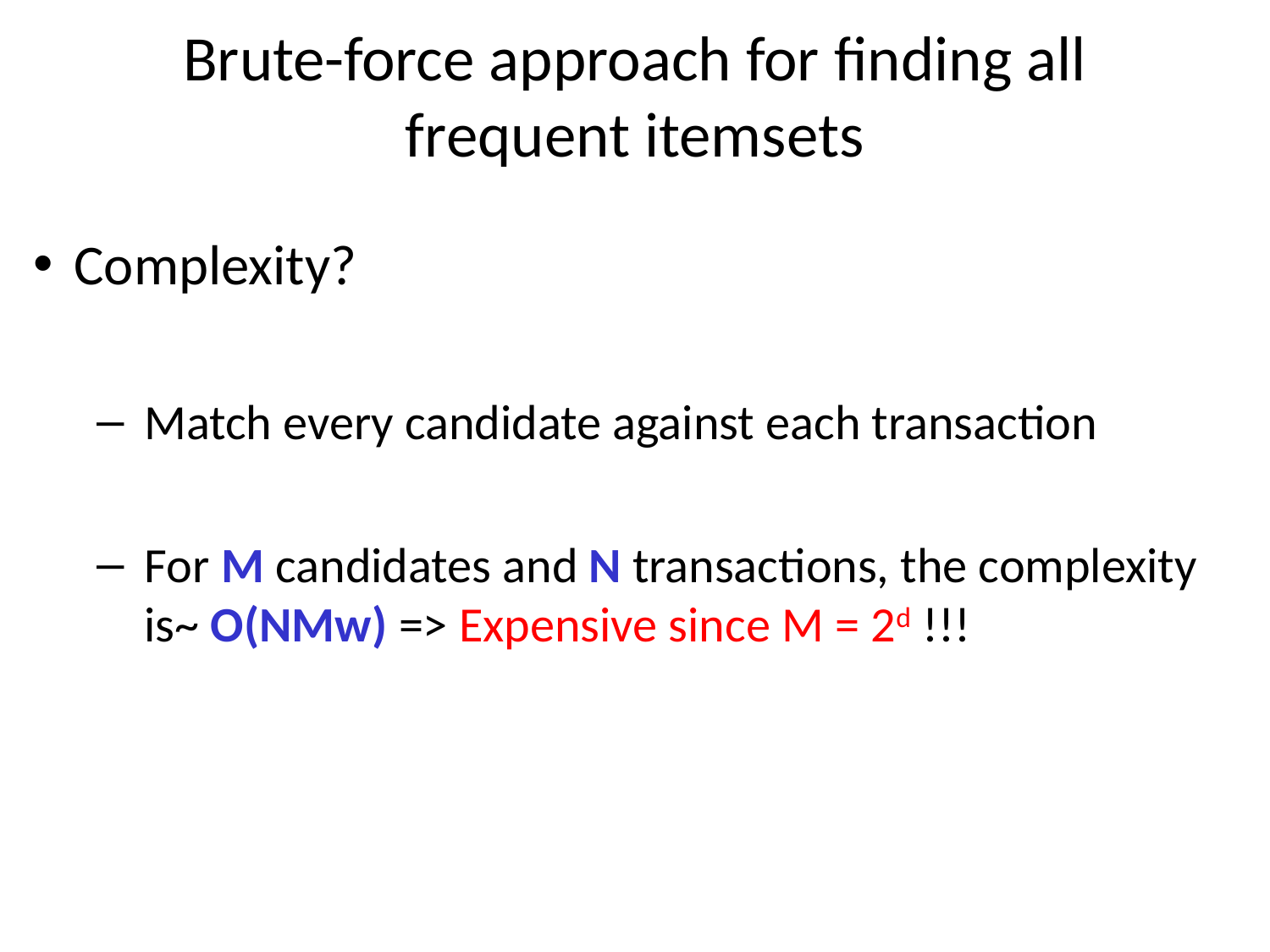

Brute-force approach for finding all frequent itemsets
Complexity?

Match every candidate against each transaction

For M candidates and N transactions, the complexity  is~ O(NMw) => Expensive since M = 2d !!!